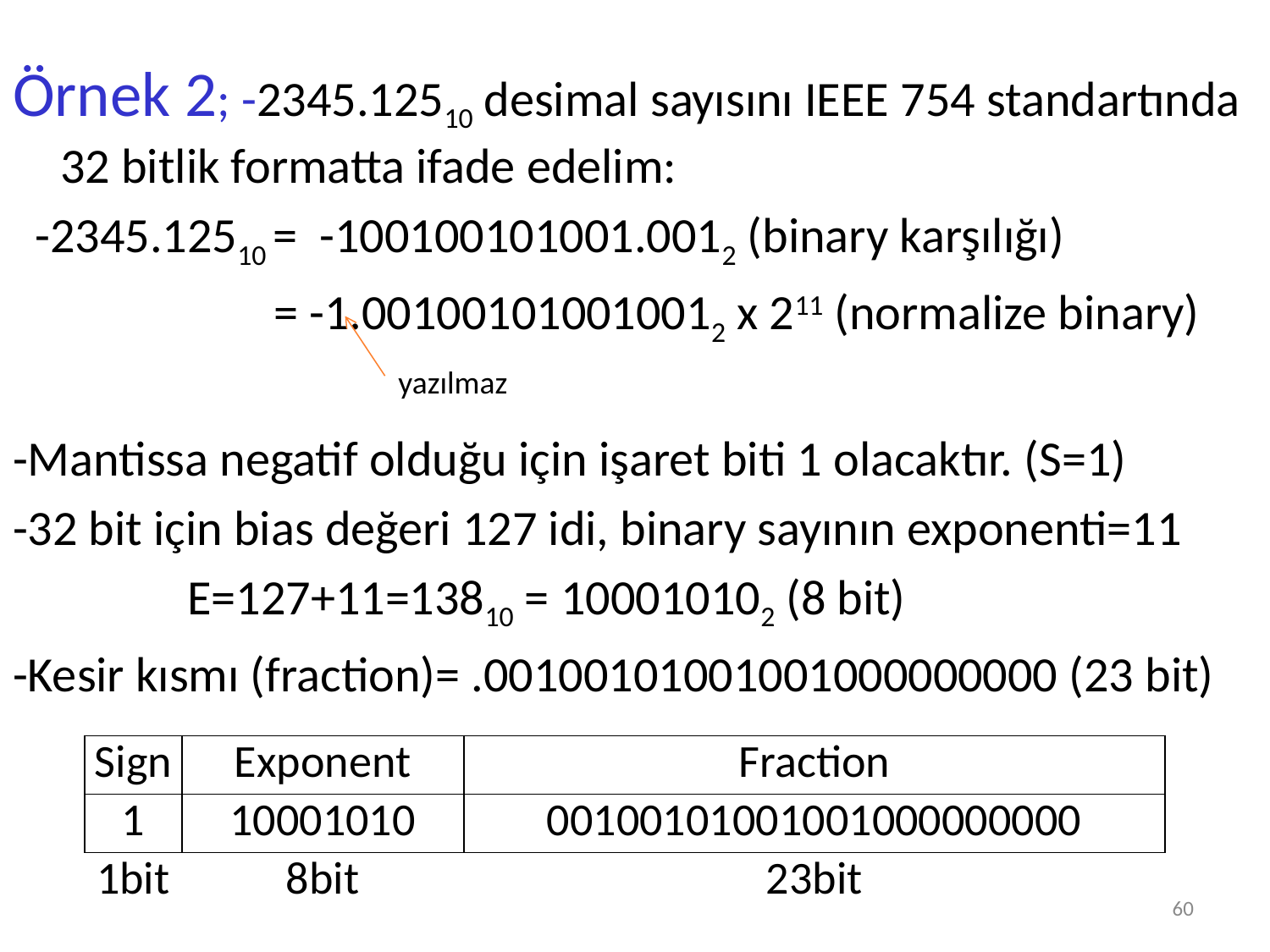

Örnek 2; -2345.12510 desimal sayısını IEEE 754 standartında 32 bitlik formatta ifade edelim:
  -2345.12510 =  -100100101001.0012 (binary karşılığı)
	                   = -1.001001010010012 x 211 (normalize binary)

-Mantissa negatif olduğu için işaret biti 1 olacaktır. (S=1)
-32 bit için bias değeri 127 idi, binary sayının exponenti=11
		E=127+11=13810 = 100010102 (8 bit)
-Kesir kısmı (fraction)= .00100101001001000000000 (23 bit)

yazılmaz
| Sign | Exponent | Fraction |
| --- | --- | --- |
| 1 | 10001010 | 00100101001001000000000 |
| 1bit | 8bit | 23bit |
60